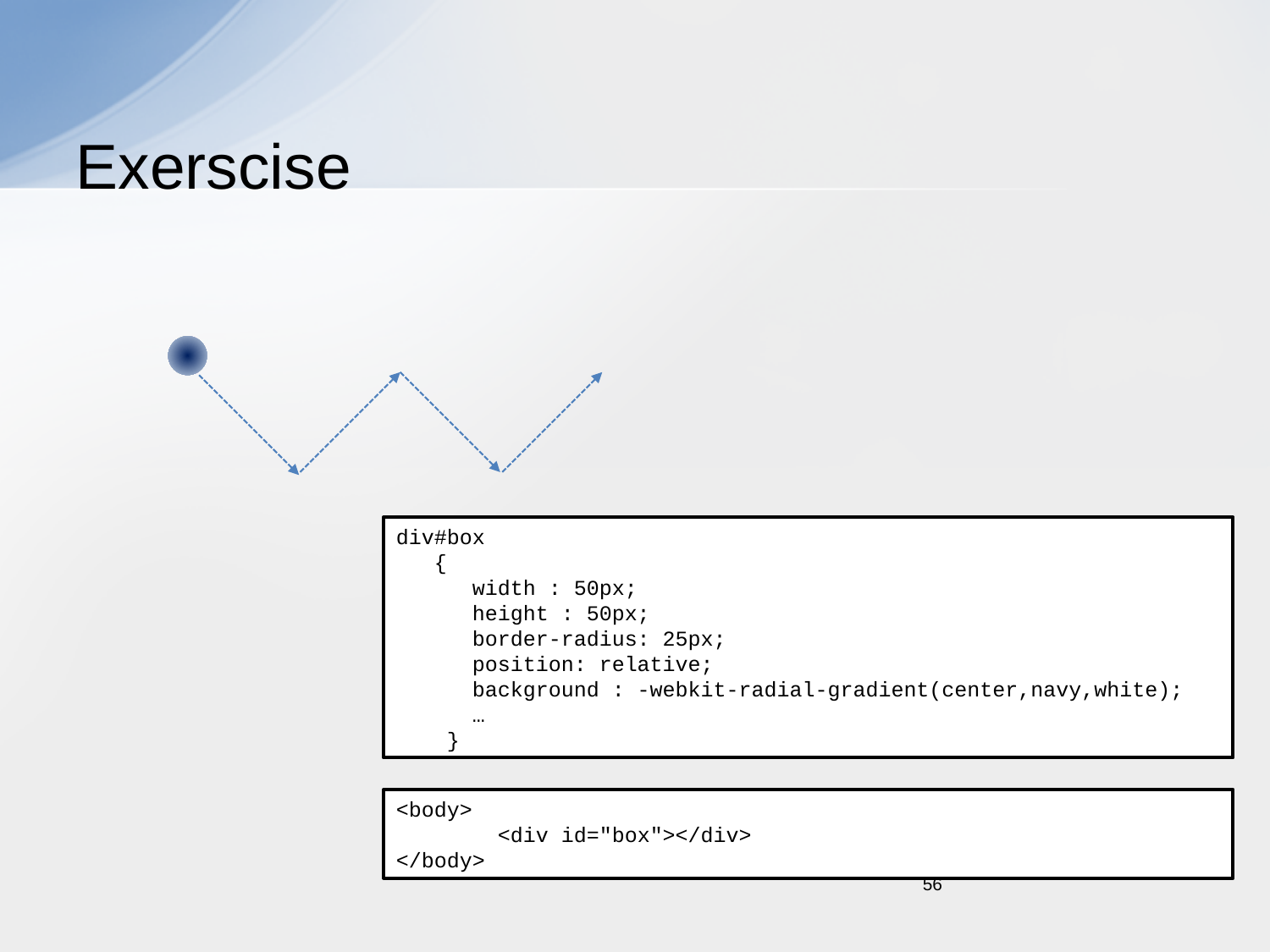

# Exerscise

div#box
   {
      width : 50px;
      height : 50px;
      border-radius: 25px;
      position: relative;
      background : -webkit-radial-gradient(center,navy,white);
      …
    }
<body>
        <div id="box"></div>
</body>
56